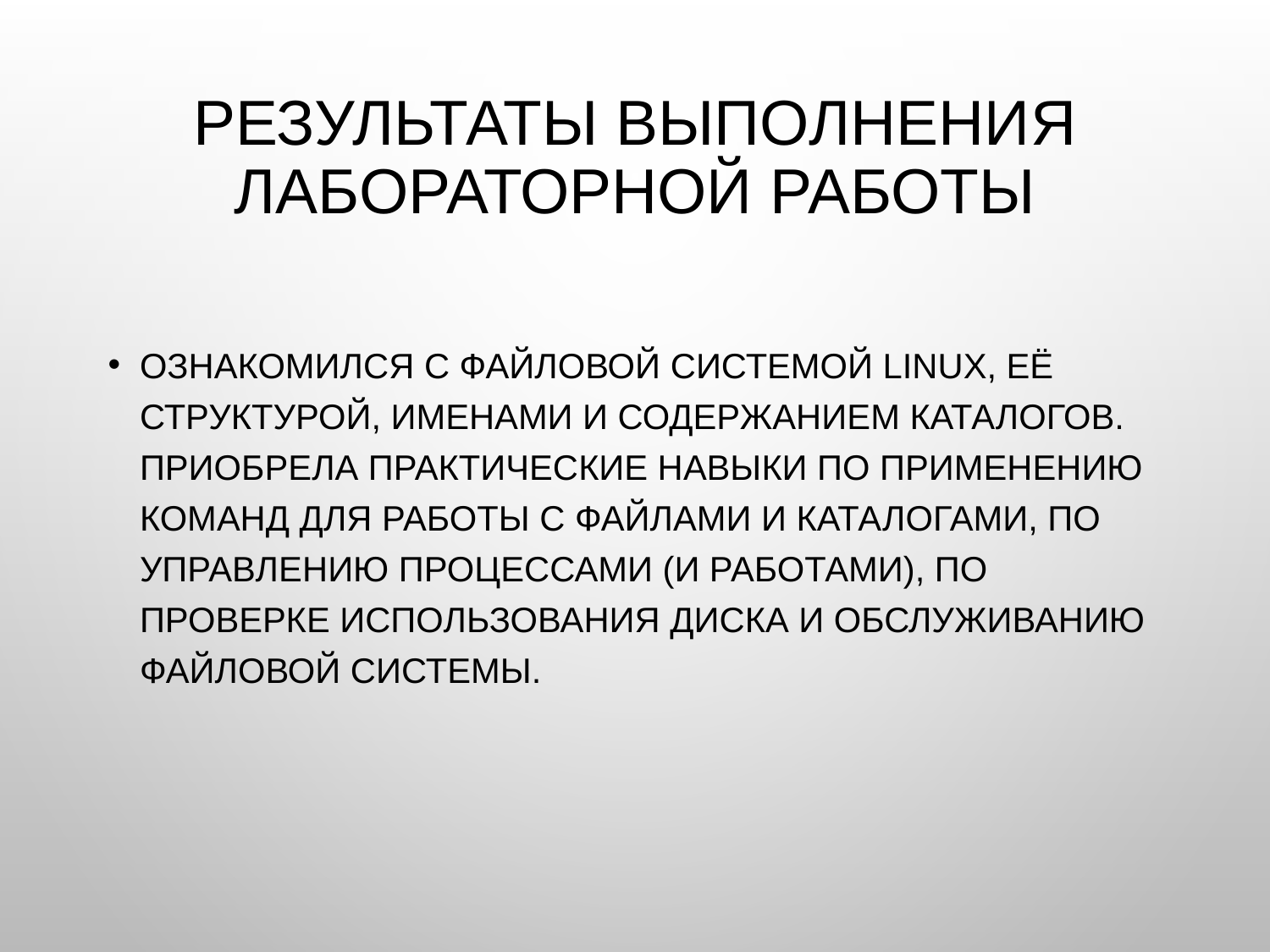

# Результаты выполнения лабораторной работы
Ознакомился с файловой системой Linux, её структурой, именами и содержанием каталогов. Приобрела практические навыки по применению команд для работы с файлами и каталогами, по управлению процессами (и работами), по проверке использования диска и обслуживанию файловой системы.